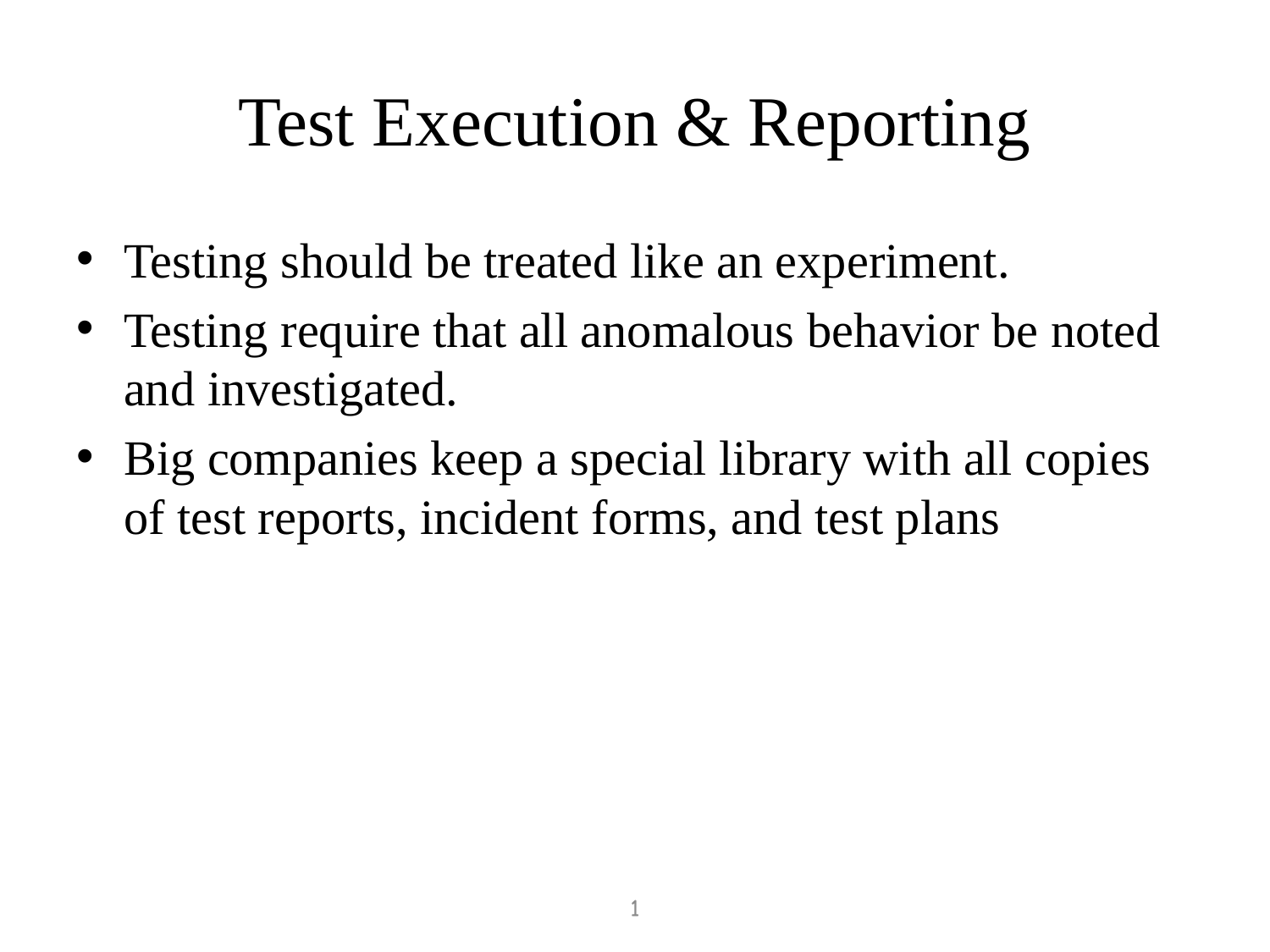

# Test Execution & Reporting
Testing should be treated like an experiment.
Testing require that all anomalous behavior be noted and investigated.
Big companies keep a special library with all copies of test reports, incident forms, and test plans
1
29